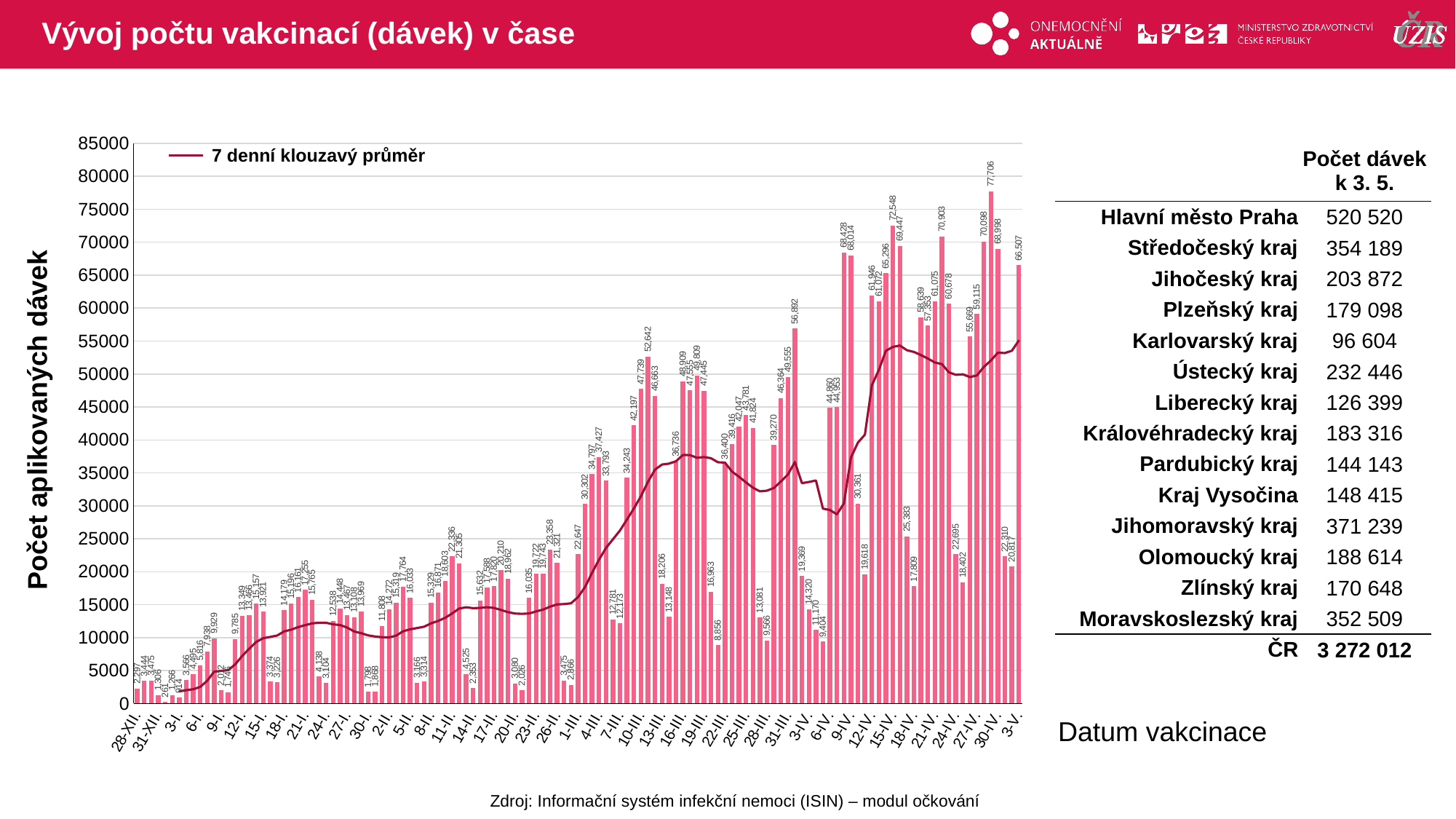

# Vývoj počtu vakcinací (dávek) v čase

### Chart

| Category | celkem |
|---|---|
| 28-XII. | 2297.0 |
| 29-XII. | 3444.0 |
| 30-XII. | 3475.0 |
| 31-XII. | 1306.0 |
| 1-I. | 261.0 |
| 2-I. | 1266.0 |
| 3-I. | 914.0 |
| 4-I. | 3566.0 |
| 5-I. | 4495.0 |
| 6-I. | 5816.0 |
| 7-I. | 7938.0 |
| 8-I. | 9929.0 |
| 9-I. | 2012.0 |
| 10-I. | 1746.0 |
| 11-I. | 9785.0 |
| 12-I. | 13349.0 |
| 13-I. | 13466.0 |
| 14-I. | 15157.0 |
| 15-I. | 13921.0 |
| 16-I. | 3374.0 |
| 17-I. | 3226.0 |
| 18-I. | 14179.0 |
| 19-I. | 15196.0 |
| 20-I. | 16161.0 |
| 21-I. | 17255.0 |
| 22-I. | 15765.0 |
| 23-I. | 4138.0 |
| 24-I. | 3104.0 |
| 25-I. | 12538.0 |
| 26-I. | 14448.0 |
| 27-I. | 13467.0 |
| 28-I. | 13108.0 |
| 29-I. | 13969.0 |
| 30-I. | 1798.0 |
| 31-I. | 1868.0 |
| 1-II. | 11808.0 |
| 2-II. | 14272.0 |
| 3-II. | 15319.0 |
| 4-II. | 17764.0 |
| 5-II. | 16033.0 |
| 6-II. | 3166.0 |
| 7-II. | 3314.0 |
| 8-II. | 15329.0 |
| 9-II. | 16871.0 |
| 10-II. | 18603.0 |
| 11-II. | 22336.0 |
| 12-II. | 21305.0 |
| 13-II. | 4525.0 |
| 14-II. | 2353.0 |
| 15-II. | 15632.0 |
| 16-II. | 17588.0 |
| 17-II. | 17820.0 |
| 18-II. | 20210.0 |
| 19-II. | 18962.0 |
| 20-II. | 3080.0 |
| 21-II. | 2026.0 |
| 22-II. | 16035.0 |
| 23-II. | 19722.0 |
| 24-II. | 19743.0 |
| 25-II. | 23358.0 |
| 26-II. | 21321.0 |
| 27-II. | 3475.0 |
| 28-II. | 2866.0 |
| 1-III. | 22647.0 |
| 2-III. | 30302.0 |
| 3-III. | 34797.0 |
| 4-III. | 37427.0 |
| 5-III. | 33793.0 |
| 6-III. | 12781.0 |
| 7-III. | 12173.0 |
| 8-III. | 34243.0 |
| 9-III. | 42197.0 |
| 10-III. | 47739.0 |
| 11-III. | 52642.0 |
| 12-III. | 46663.0 |
| 13-III. | 18206.0 |
| 14-III. | 13148.0 |
| 15-III. | 36736.0 |
| 16-III. | 48909.0 |
| 17-III. | 47555.0 |
| 18-III. | 49809.0 |
| 19-III. | 47445.0 |
| 20-III. | 16963.0 |
| 21-III. | 8856.0 |
| 22-III. | 36400.0 |
| 23-III. | 39416.0 |
| 24-III. | 42047.0 |
| 25-III. | 43781.0 |
| 26-III. | 41824.0 |
| 27-III. | 13081.0 |
| 28-III. | 9566.0 |
| 29-III. | 39270.0 |
| 30-III. | 46364.0 |
| 31-III. | 49555.0 |
| 1-IV. | 56892.0 |
| 2-IV. | 19369.0 |
| 3-IV. | 14320.0 |
| 4-IV. | 11170.0 |
| 5-IV. | 9404.0 |
| 6-IV. | 44860.0 |
| 7-IV. | 44953.0 |
| 8-IV. | 68428.0 |
| 9-IV. | 68014.0 |
| 10-IV. | 30361.0 |
| 11-IV. | 19618.0 |
| 12-IV. | 61946.0 |
| 13-IV. | 61072.0 |
| 14-IV. | 65296.0 |
| 15-IV. | 72548.0 |
| 16-IV. | 69447.0 |
| 17-IV. | 25383.0 |
| 18-IV. | 17809.0 |
| 19-IV. | 58639.0 |
| 20-IV. | 57353.0 |
| 21-IV. | 61075.0 |
| 22-IV. | 70903.0 |
| 23-IV. | 60678.0 |
| 24-IV. | 22695.0 |
| 25-IV. | 18402.0 |
| 26-IV. | 55669.0 |
| 27-IV. | 59115.0 |
| 28-IV. | 70098.0 |
| 29-IV. | 77706.0 |
| 30-IV. | 68998.0 |
| 1-V. | 22310.0 |
| 2-V. | 20817.0 |
| 3-V. | 66507.0 |
|  | Počet dávek k 3. 5. |
| --- | --- |
| Hlavní město Praha | 520 520 |
| Středočeský kraj | 354 189 |
| Jihočeský kraj | 203 872 |
| Plzeňský kraj | 179 098 |
| Karlovarský kraj | 96 604 |
| Ústecký kraj | 232 446 |
| Liberecký kraj | 126 399 |
| Královéhradecký kraj | 183 316 |
| Pardubický kraj | 144 143 |
| Kraj Vysočina | 148 415 |
| Jihomoravský kraj | 371 239 |
| Olomoucký kraj | 188 614 |
| Zlínský kraj | 170 648 |
| Moravskoslezský kraj | 352 509 |
| ČR | 3 272 012 |
7 denní klouzavý průměr
Počet aplikovaných dávek
Datum vakcinace
Zdroj: Informační systém infekční nemoci (ISIN) – modul očkování